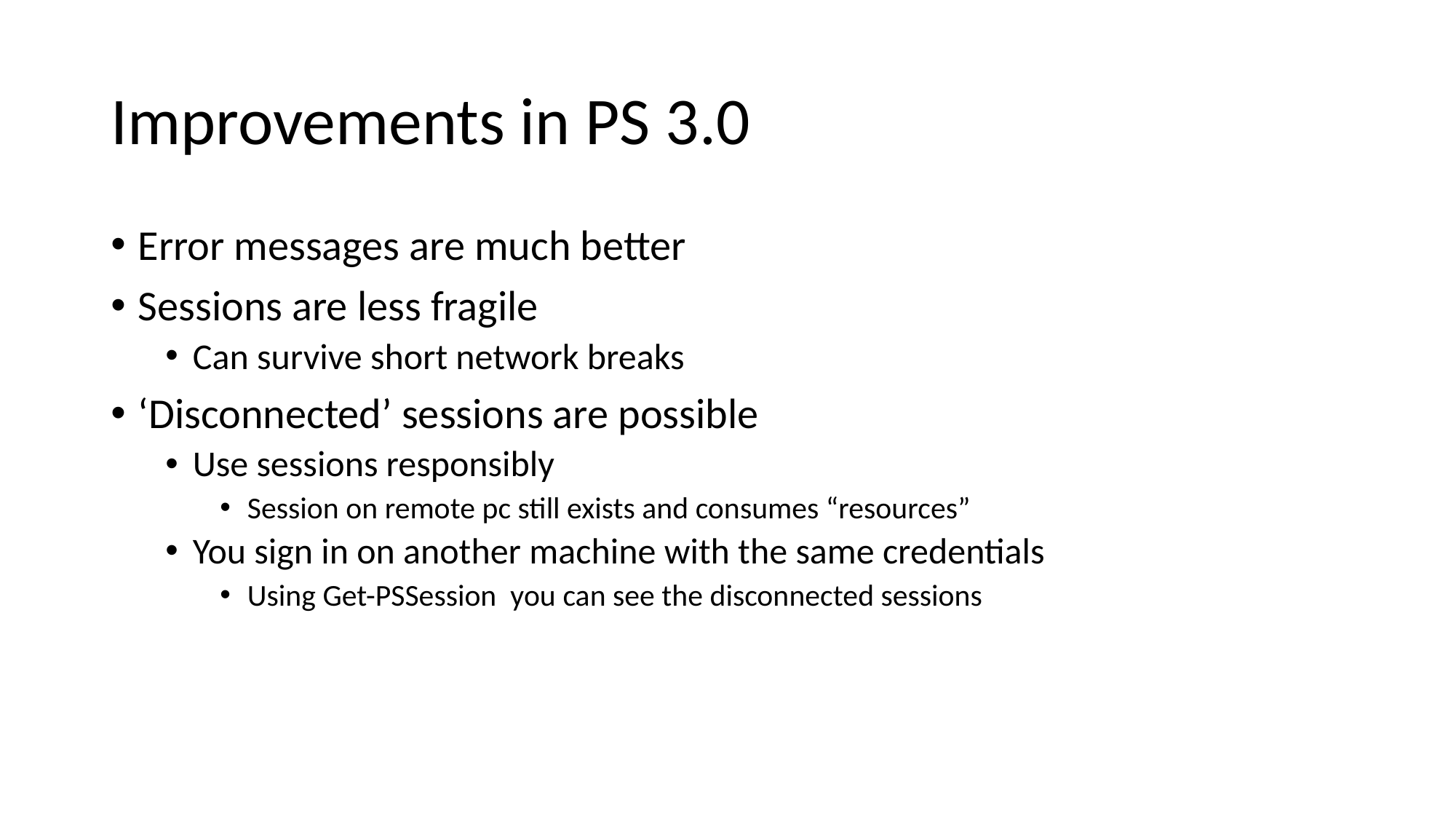

# Improvements in PS 3.0
Error messages are much better
Sessions are less fragile
Can survive short network breaks
‘Disconnected’ sessions are possible
Use sessions responsibly
Session on remote pc still exists and consumes “resources”
You sign in on another machine with the same credentials
Using Get-PSSession  you can see the disconnected sessions